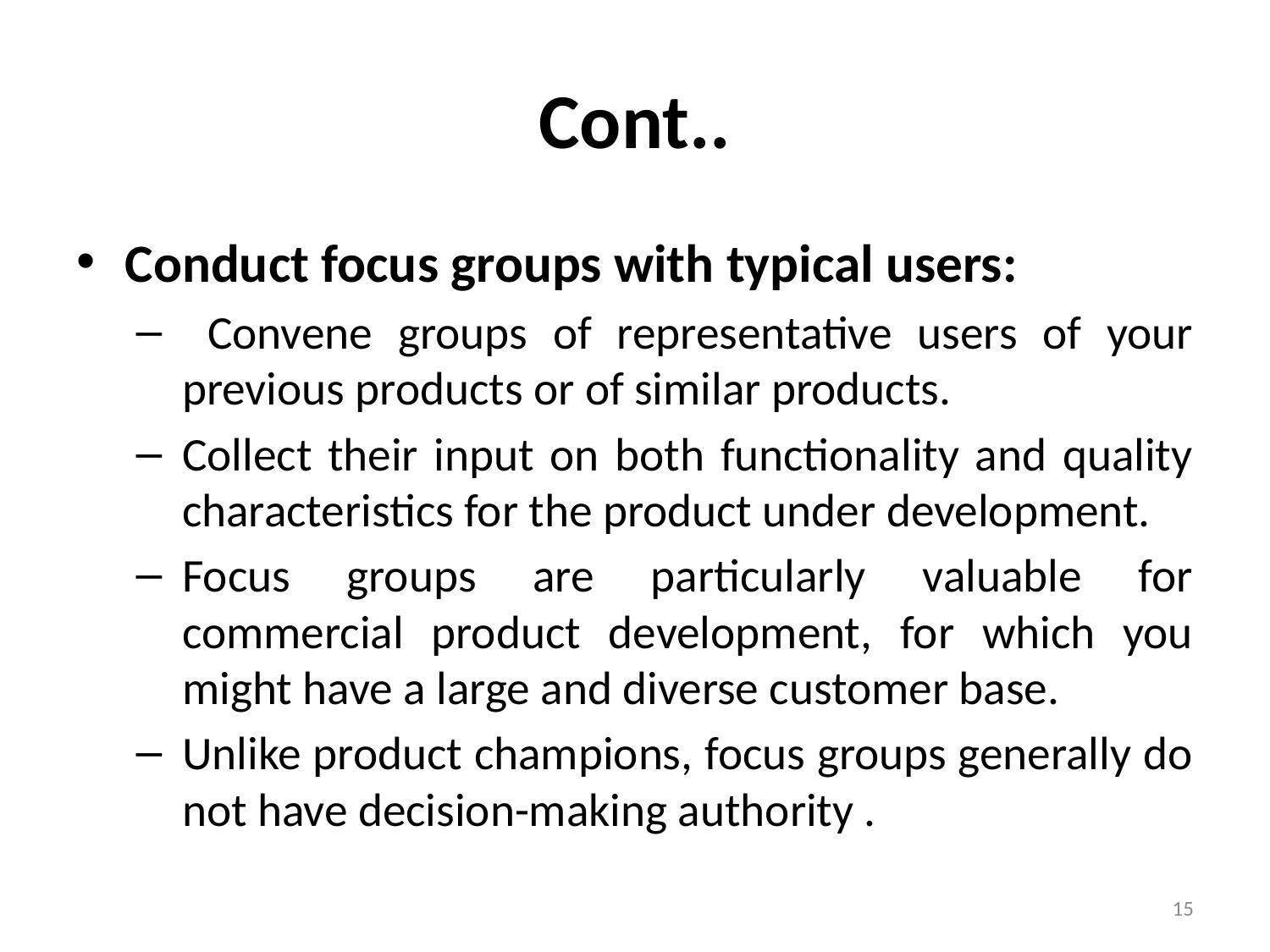

# Cont..
Conduct focus groups with typical users:
 Convene groups of representative users of your previous products or of similar products.
Collect their input on both functionality and quality characteristics for the product under development.
Focus groups are particularly valuable for commercial product development, for which you might have a large and diverse customer base.
Unlike product champions, focus groups generally do not have decision-making authority .
15